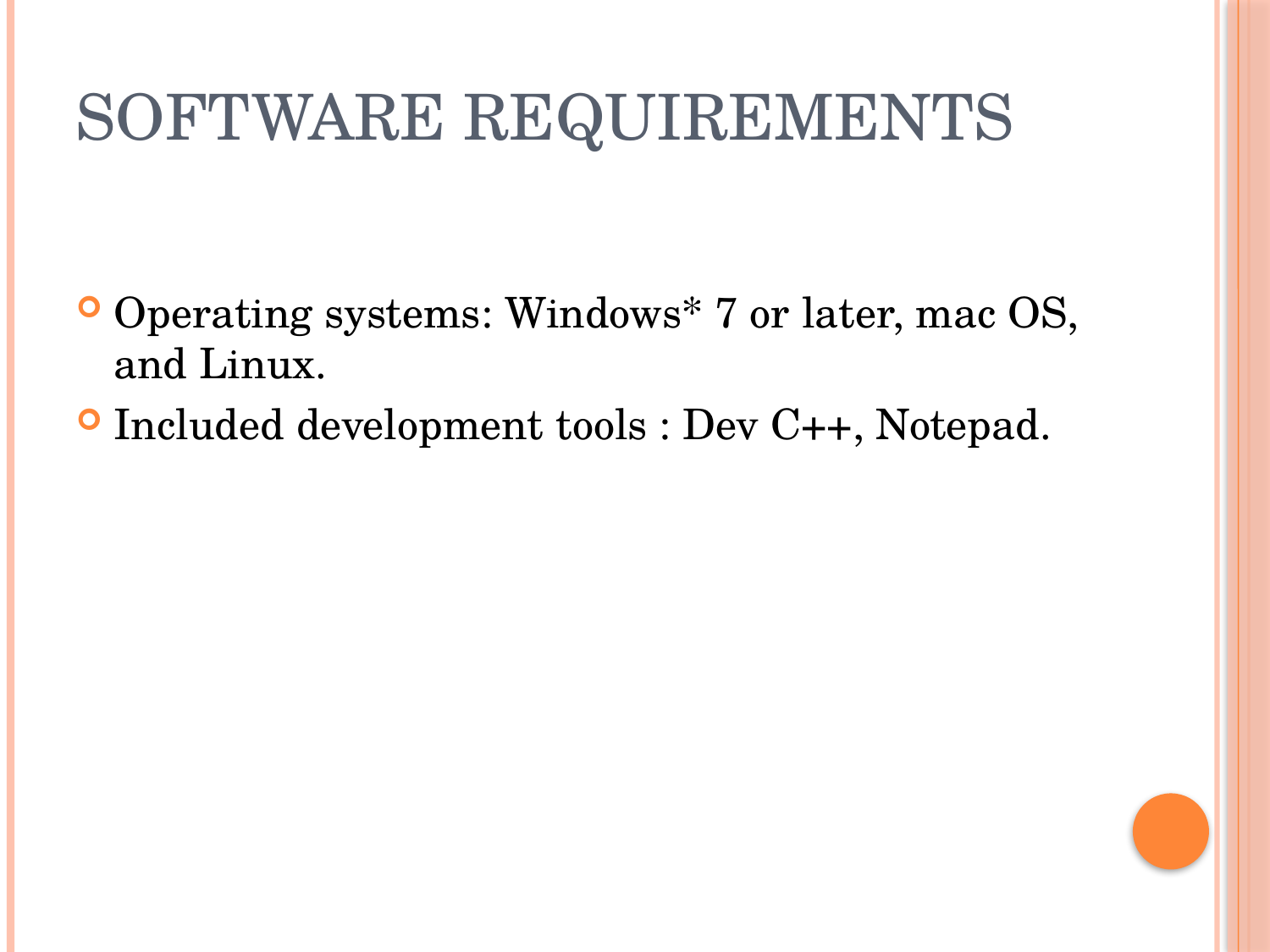

# Software Requirements

Operating systems: Windows* 7 or later, mac OS, and Linux.
Included development tools : Dev C++, Notepad.